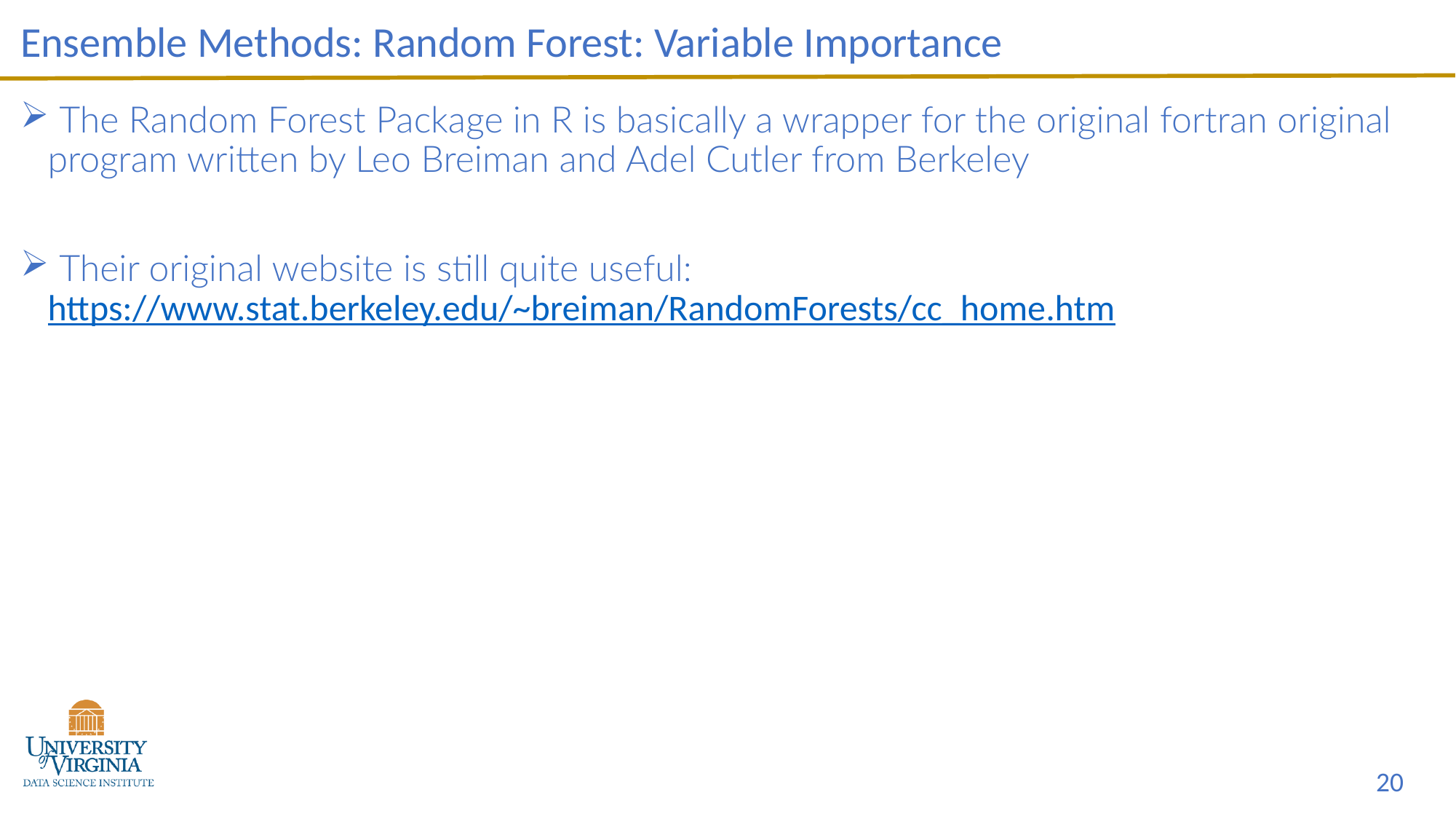

# Ensemble Methods: Random Forest: Variable Importance
 The Random Forest Package in R is basically a wrapper for the original fortran original program written by Leo Breiman and Adel Cutler from Berkeley

 Their original website is still quite useful: https://www.stat.berkeley.edu/~breiman/RandomForests/cc_home.htm

20